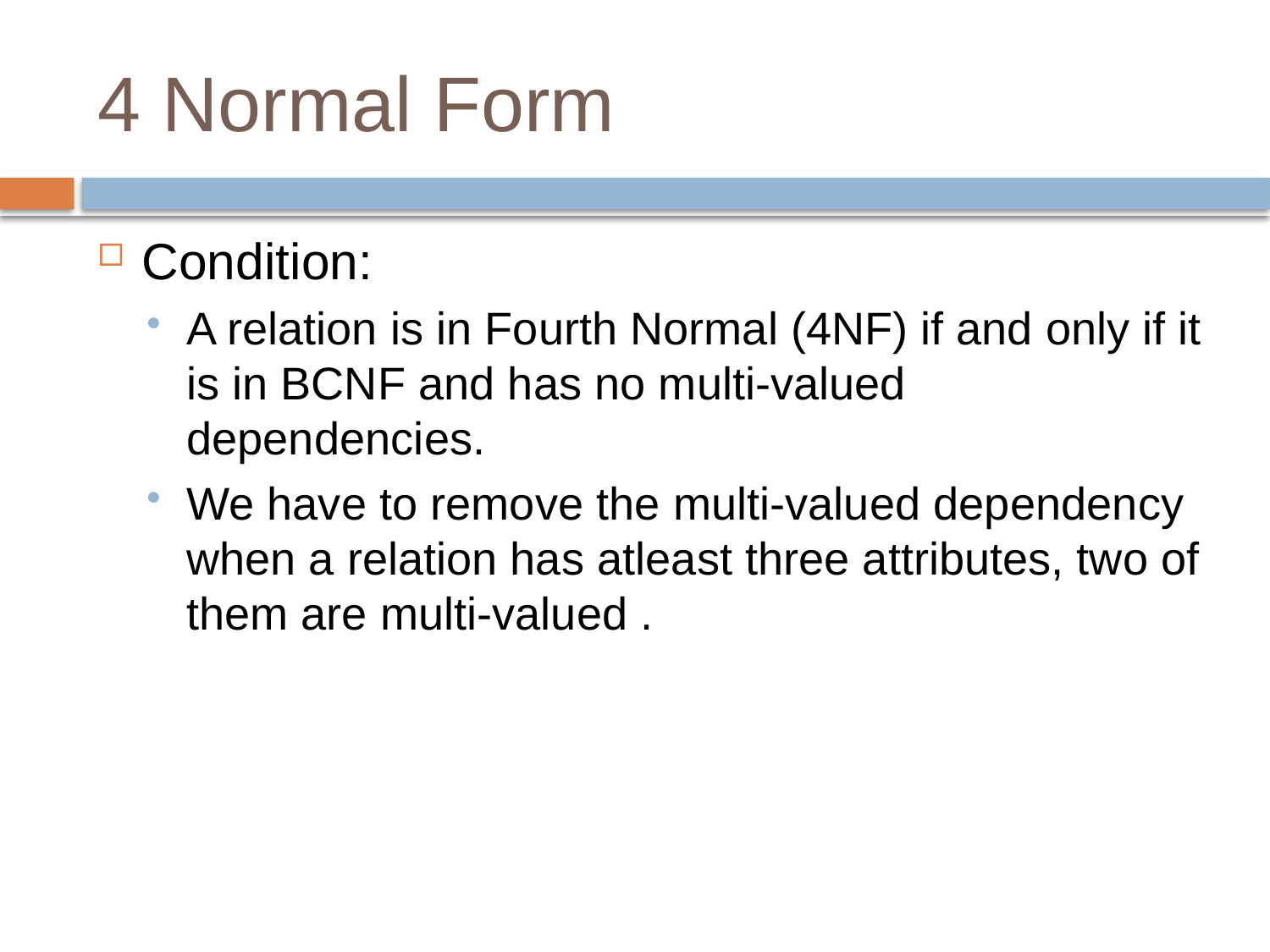

# 4 Normal Form
Condition:
A relation is in Fourth Normal (4NF) if and only if it is in BCNF and has no multi-valued dependencies.
We have to remove the multi-valued dependency when a relation has atleast three attributes, two of them are multi-valued .